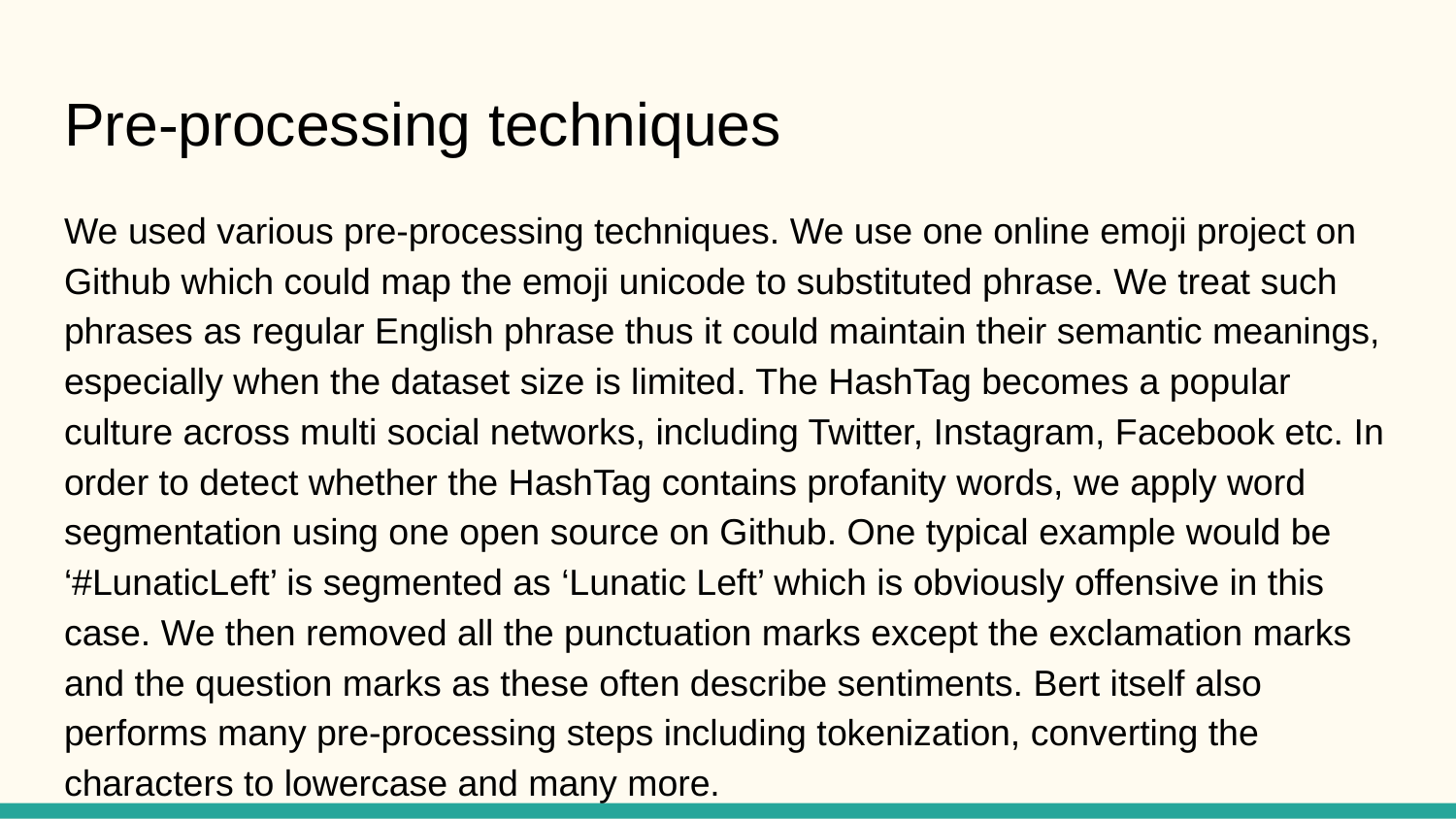

# Pre-processing techniques
We used various pre-processing techniques. We use one online emoji project on Github which could map the emoji unicode to substituted phrase. We treat such phrases as regular English phrase thus it could maintain their semantic meanings, especially when the dataset size is limited. The HashTag becomes a popular culture across multi social networks, including Twitter, Instagram, Facebook etc. In order to detect whether the HashTag contains profanity words, we apply word segmentation using one open source on Github. One typical example would be ‘#LunaticLeft’ is segmented as ‘Lunatic Left’ which is obviously offensive in this case. We then removed all the punctuation marks except the exclamation marks and the question marks as these often describe sentiments. Bert itself also performs many pre-processing steps including tokenization, converting the characters to lowercase and many more.